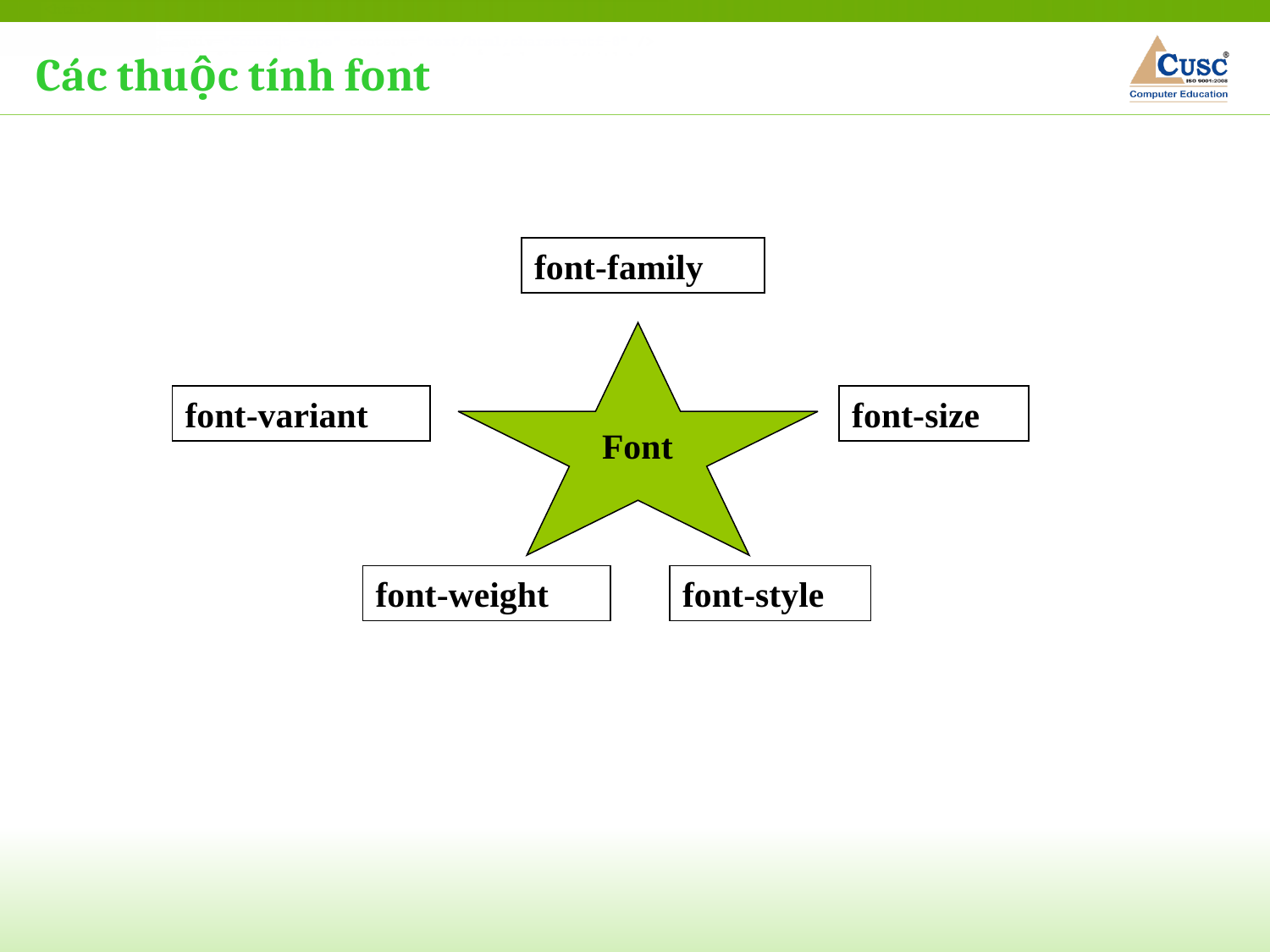

Các thuộc tính font
font-family

font-variant
font-size
Font
font-weight
font-style